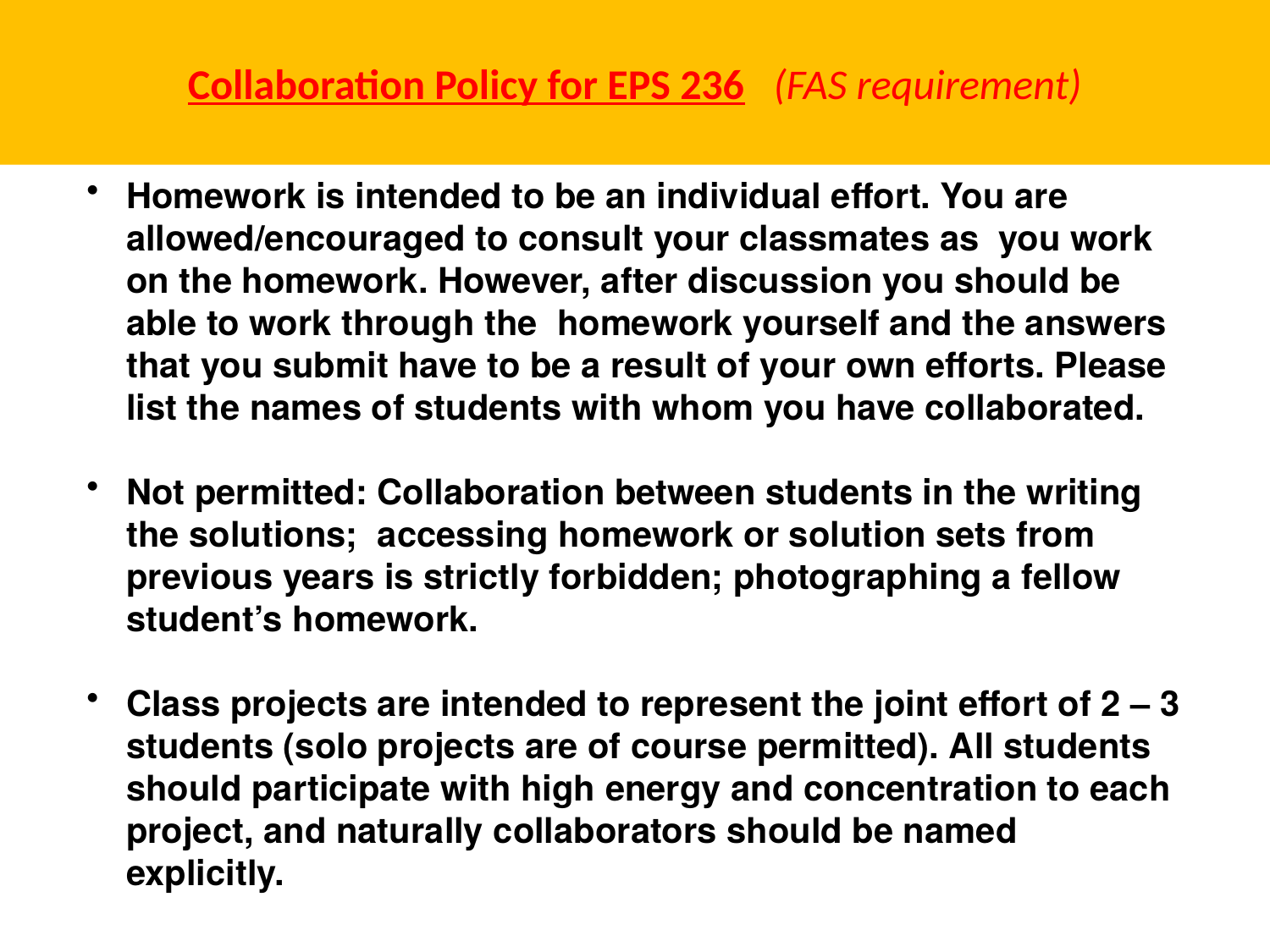

Collaboration Policy for EPS 236   (FAS requirement)

Homework is intended to be an individual effort. You are allowed/encouraged to consult your classmates as  you work on the homework. However, after discussion you should be able to work through the  homework yourself and the answers that you submit have to be a result of your own efforts. Please list the names of students with whom you have collaborated.

Not permitted: Collaboration between students in the writing the solutions;  accessing homework or solution sets from previous years is strictly forbidden; photographing a fellow student’s homework.

Class projects are intended to represent the joint effort of 2 – 3 students (solo projects are of course permitted). All students should participate with high energy and concentration to each project, and naturally collaborators should be named explicitly.